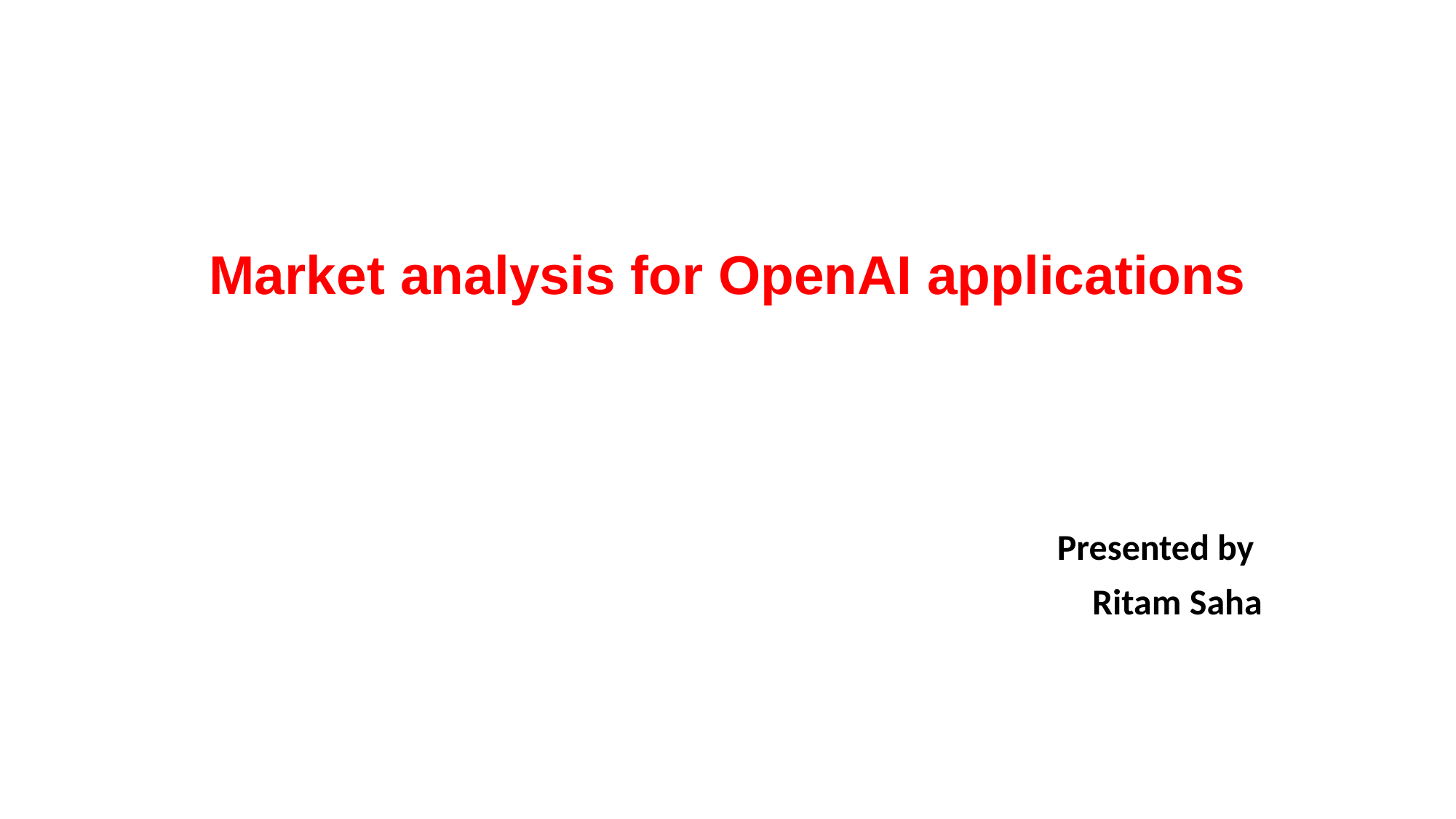

# Market analysis for OpenAI applications
 Presented by
Ritam Saha